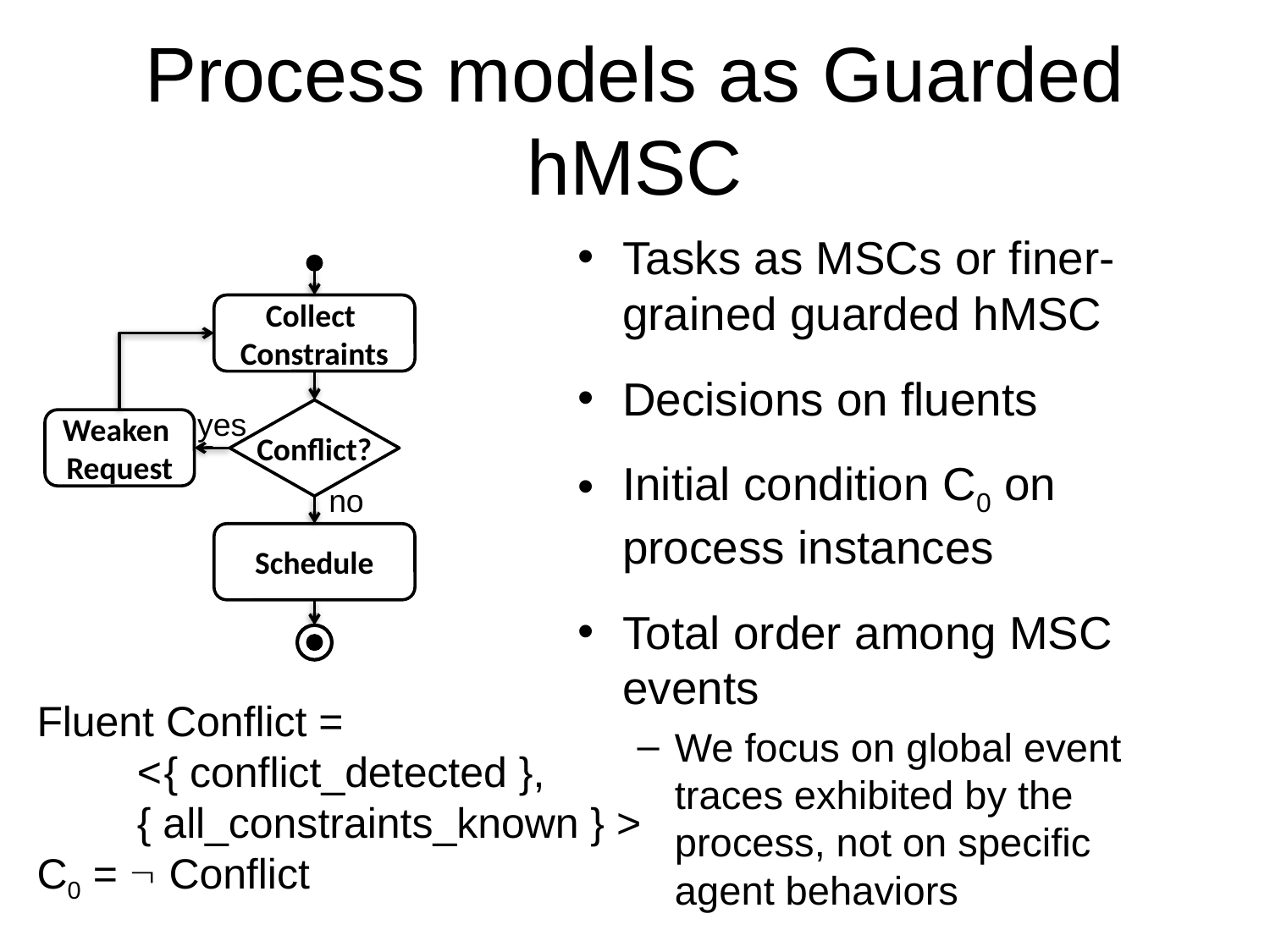

# Process models as Guarded hMSC
Tasks as MSCs or finer-grained guarded hMSC
Decisions on fluents
Initial condition C0 on process instances
Total order among MSC events
We focus on global event traces exhibited by the process, not on specific agent behaviors

Collect
Constraints
Conflict?
Weaken
Request
Schedule

yes
no
Fluent Conflict =
	<	{ conflict_detected },
	{ all_constraints_known } >
C0 = ¬ Conflict